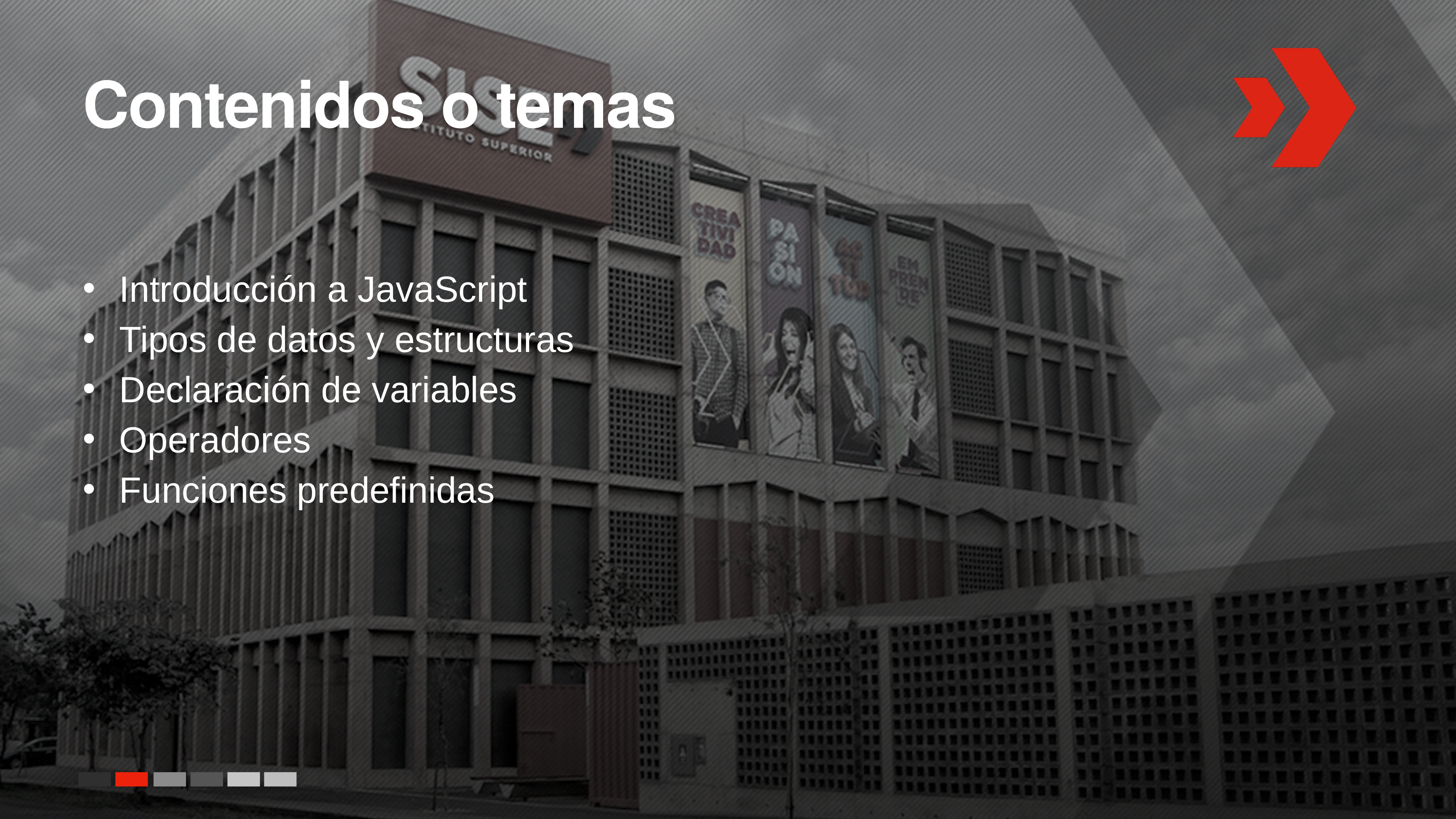

# Contenidos o temas
Introducción a JavaScript
Tipos de datos y estructuras
Declaración de variables
Operadores
Funciones predefinidas